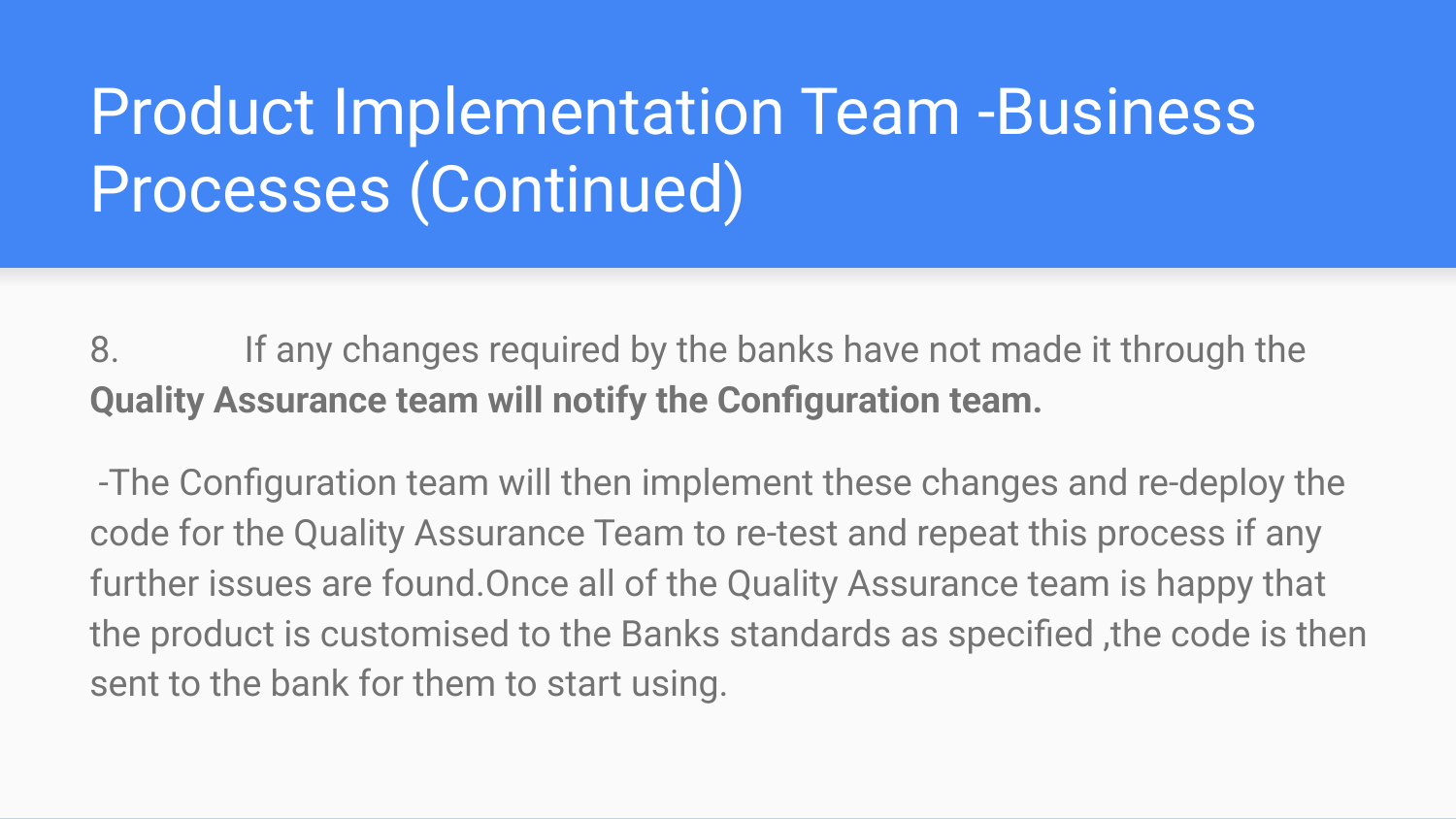

# Product Implementation Team -Business Processes (Continued)
8.	 If any changes required by the banks have not made it through the Quality Assurance team will notify the Configuration team.
 -The Configuration team will then implement these changes and re-deploy the code for the Quality Assurance Team to re-test and repeat this process if any further issues are found.Once all of the Quality Assurance team is happy that the product is customised to the Banks standards as specified ,the code is then sent to the bank for them to start using.